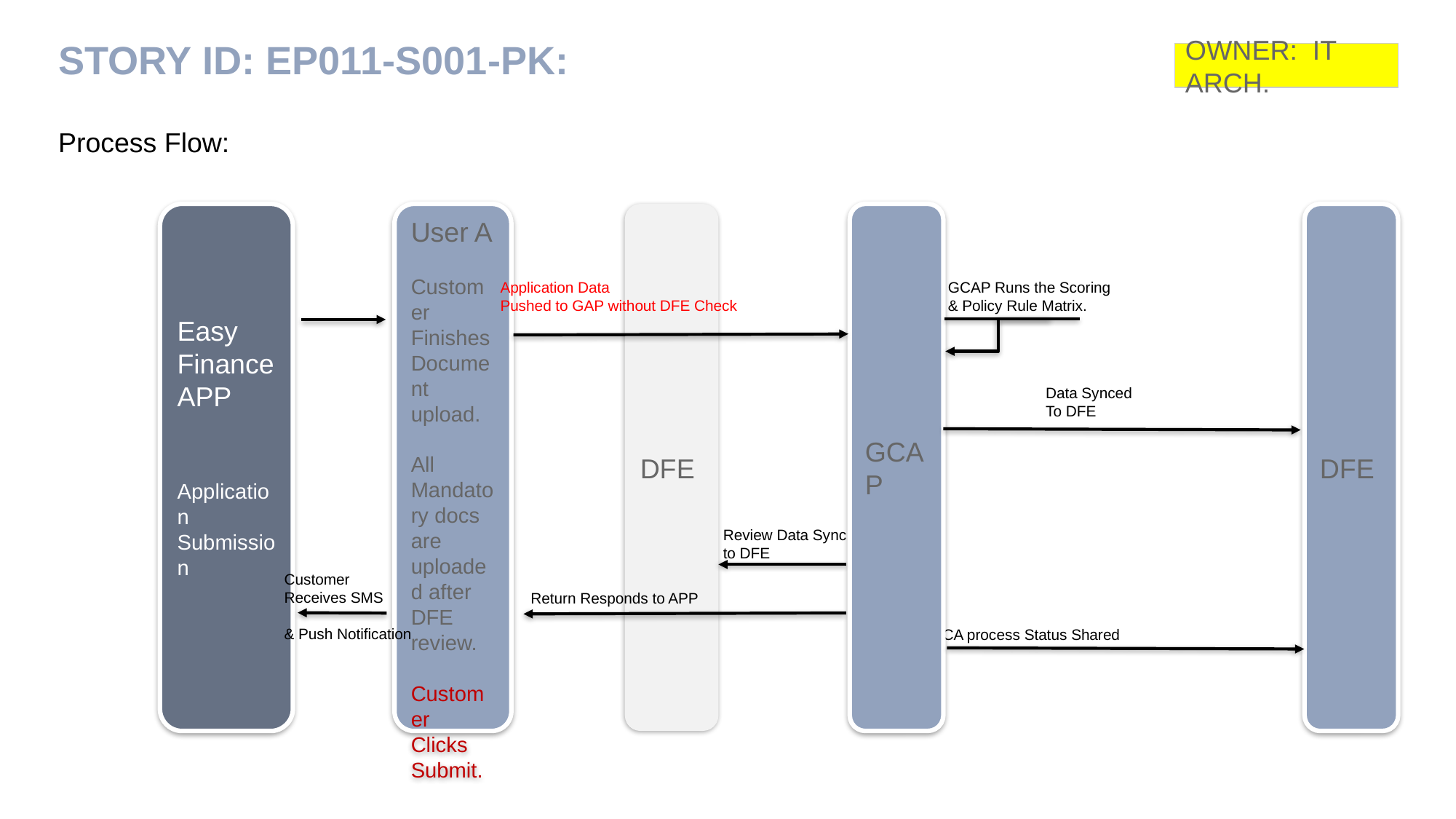

# Story ID: EP011-S001-PK:
OWNER:  IT ARCH.
Process Flow:
DFE

Easy Finance APP

Application
Submission
User A

Customer Finishes Document upload.

All Mandatory docs are uploaded after DFE review.

Customer
Clicks Submit.
GCAP
DFE
Application Data
Pushed to GAP without DFE Check
GCAP Runs the Scoring
& Policy Rule Matrix.
Data Synced
To DFE
Review Data Sync
to DFE
Customer
Receives SMS

& Push Notification
Return Responds to APP
CA process Status Shared